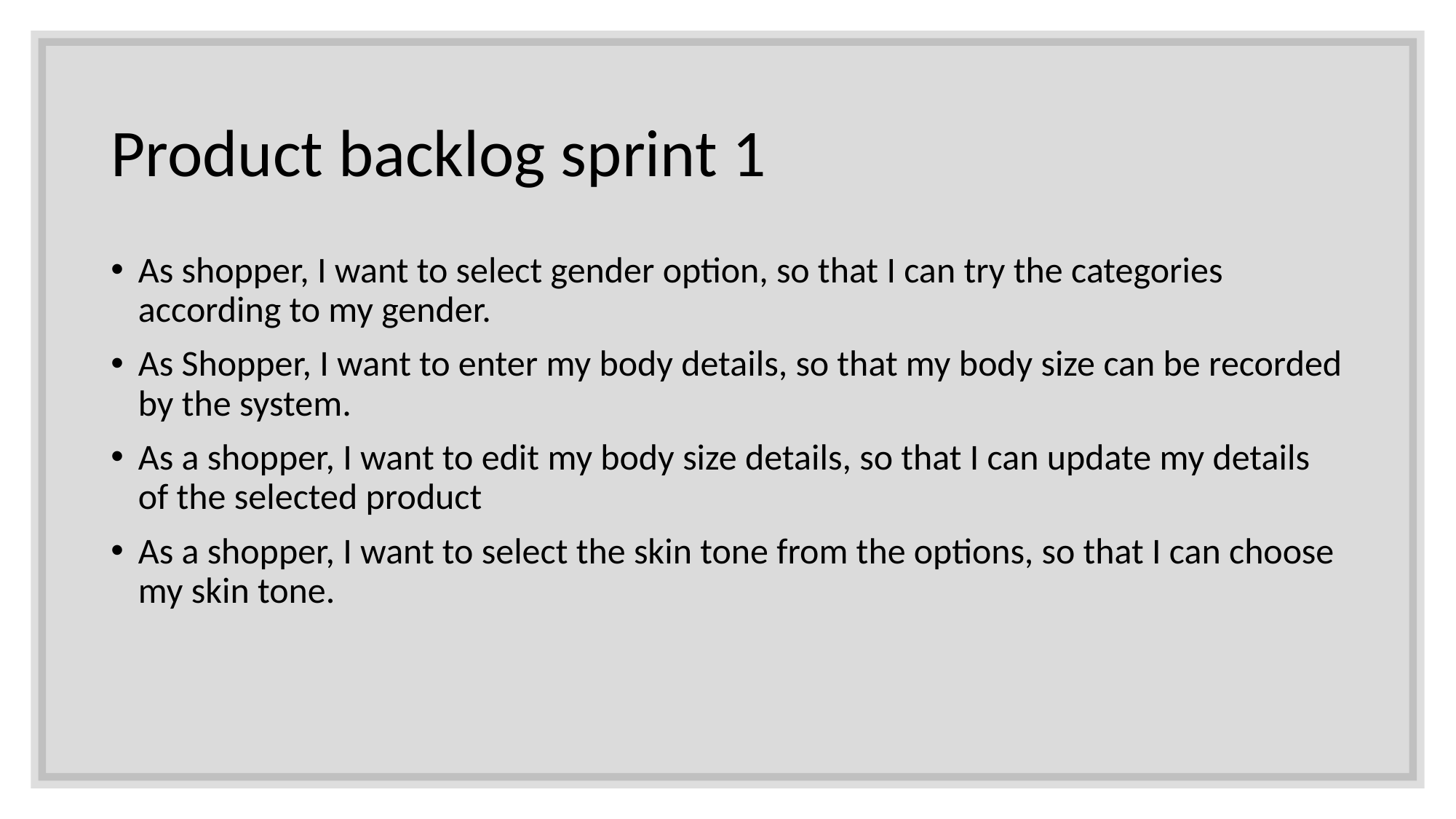

# Product backlog sprint 1
As shopper, I want to select gender option, so that I can try the categories according to my gender.
As Shopper, I want to enter my body details, so that my body size can be recorded by the system.
As a shopper, I want to edit my body size details, so that I can update my details of the selected product
As a shopper, I want to select the skin tone from the options, so that I can choose my skin tone.